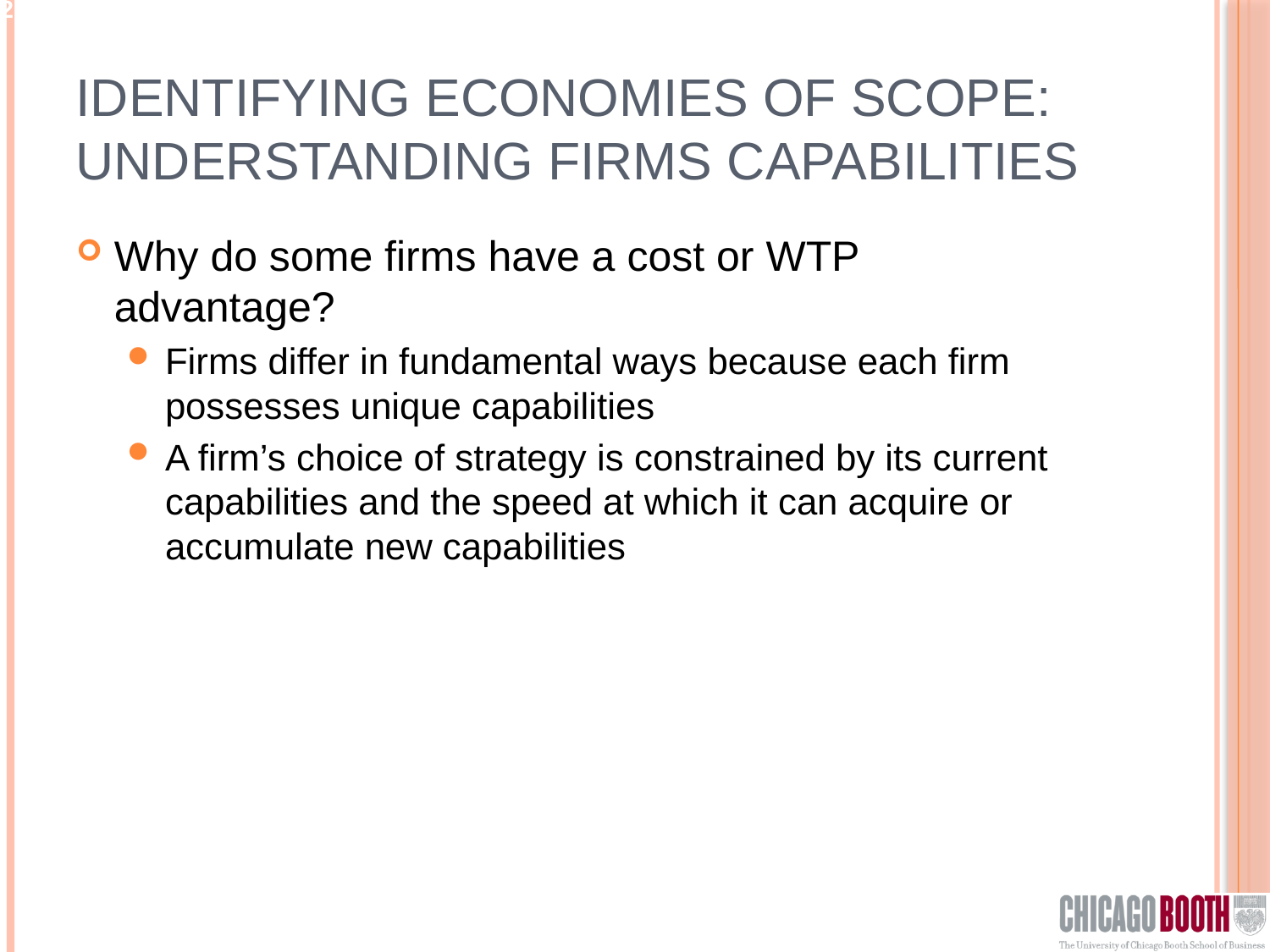

# Identifying Economies of Scope: understanding firms capabilities
Why do some firms have a cost or WTP advantage?
Firms differ in fundamental ways because each firm possesses unique capabilities
A firm’s choice of strategy is constrained by its current capabilities and the speed at which it can acquire or accumulate new capabilities

12